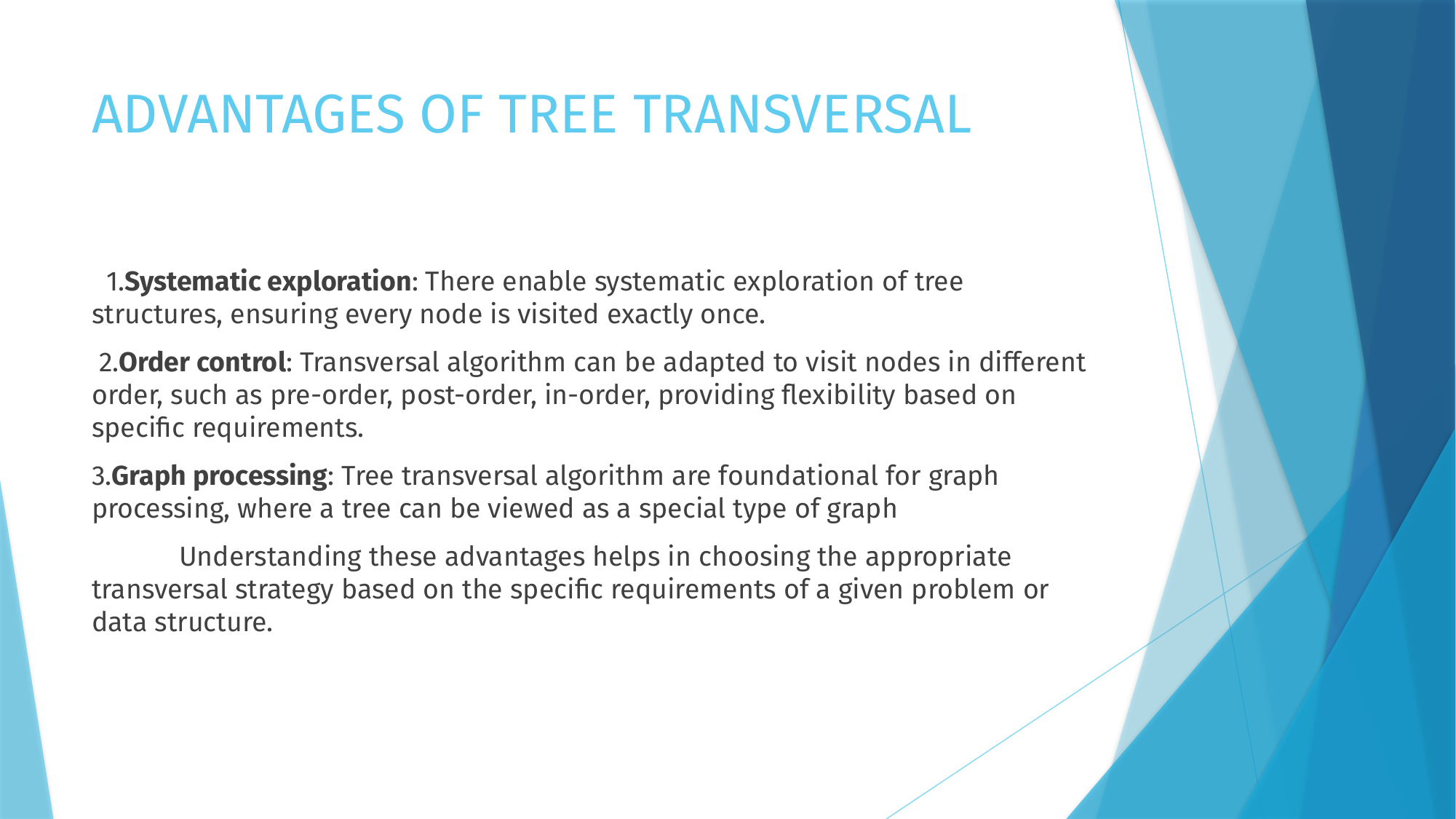

# ADVANTAGES OF TREE TRANSVERSAL
  1.Systematic exploration: There enable systematic exploration of tree structures, ensuring every node is visited exactly once.
 2.Order control: Transversal algorithm can be adapted to visit nodes in different order, such as pre-order, post-order, in-order, providing flexibility based on specific requirements.
3.Graph processing: Tree transversal algorithm are foundational for graph processing, where a tree can be viewed as a special type of graph
            Understanding these advantages helps in choosing the appropriate transversal strategy based on the specific requirements of a given problem or data structure.